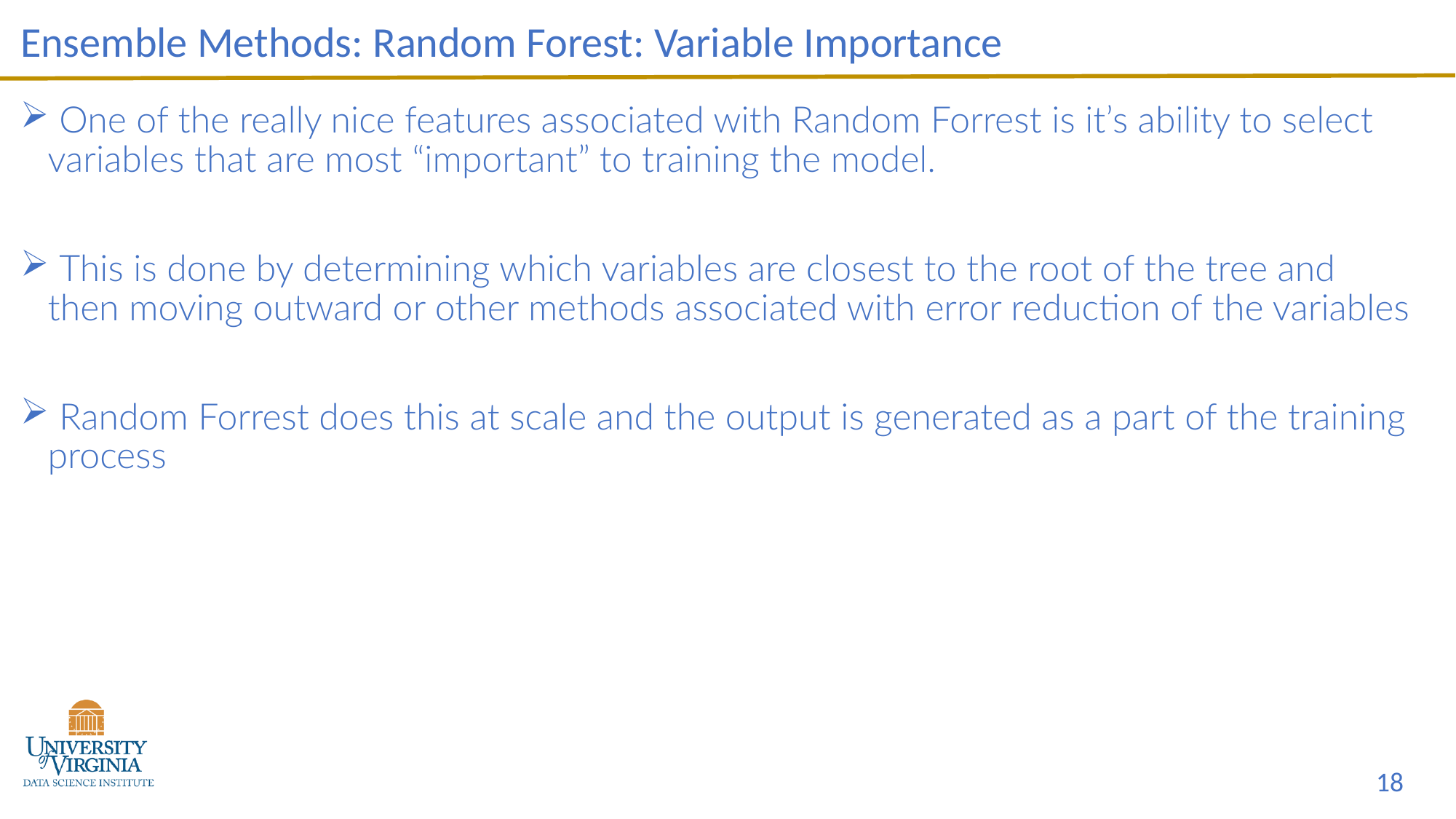

# Ensemble Methods: Random Forest: Variable Importance
 One of the really nice features associated with Random Forrest is it’s ability to select variables that are most “important” to training the model.

 This is done by determining which variables are closest to the root of the tree and then moving outward or other methods associated with error reduction of the variables

 Random Forrest does this at scale and the output is generated as a part of the training process

18